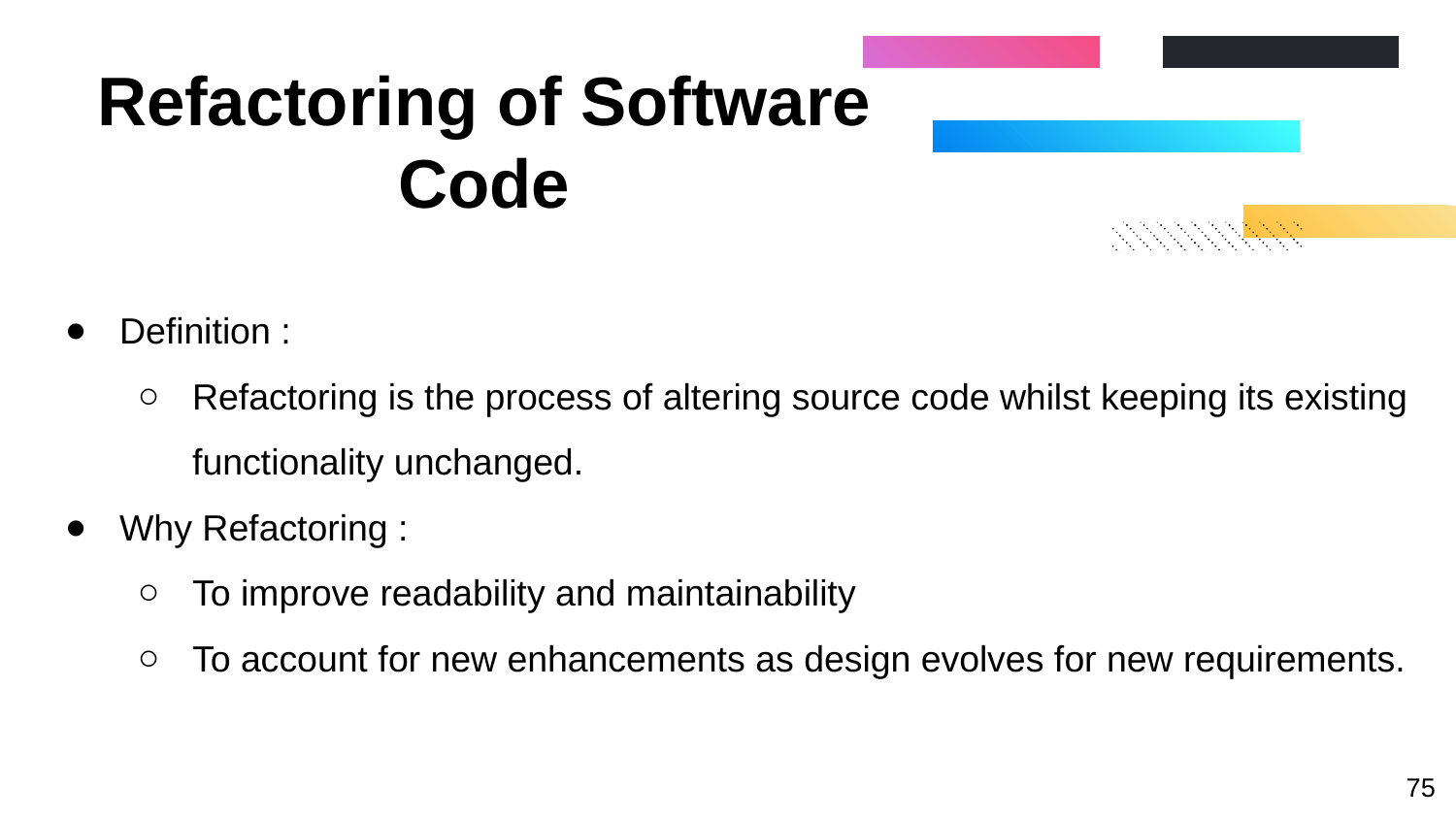

# Refactoring of Software Code
Definition :
Refactoring is the process of altering source code whilst keeping its existing functionality unchanged.
Why Refactoring :
To improve readability and maintainability
To account for new enhancements as design evolves for new requirements.
75